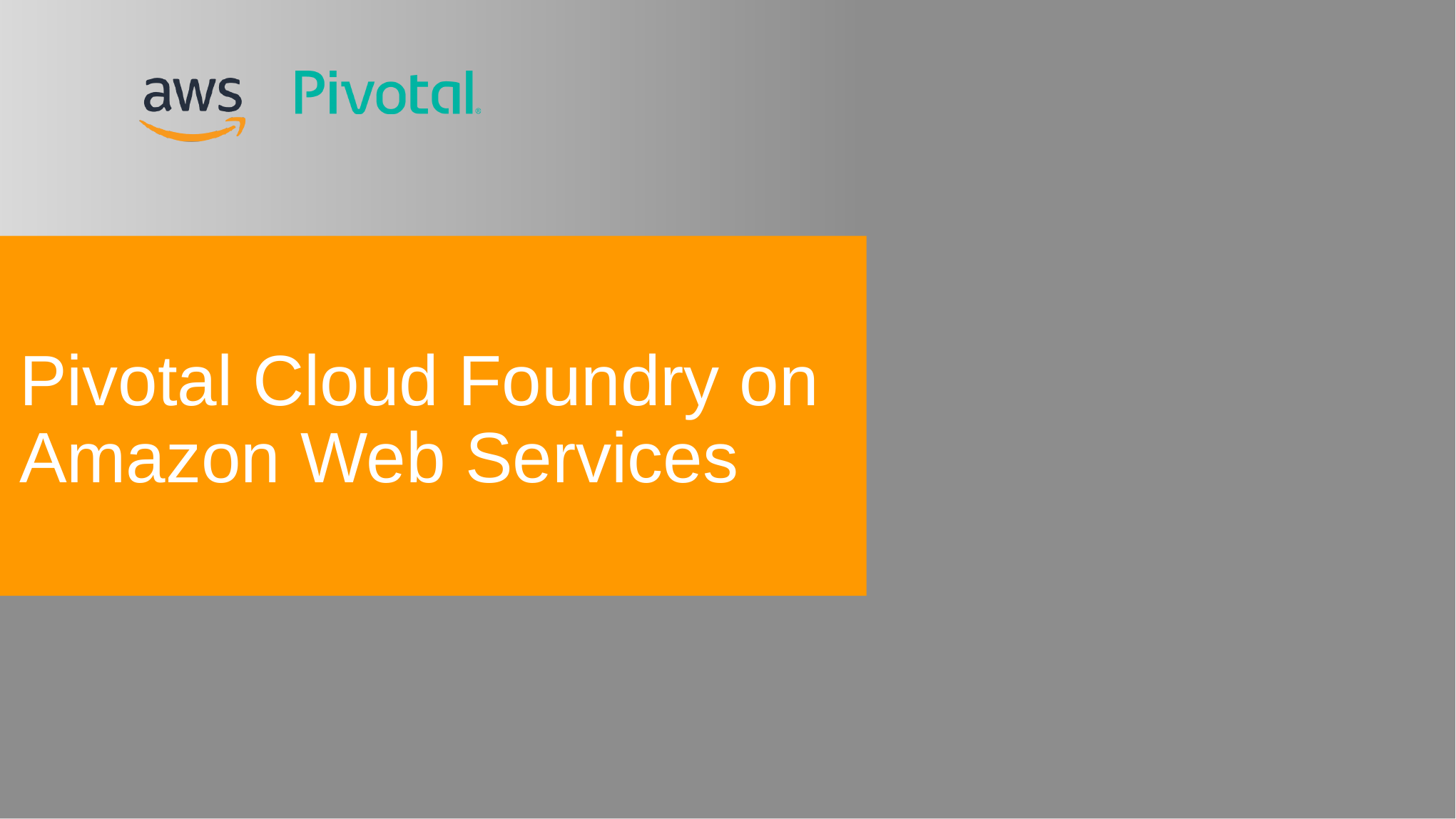

# Pivotal Cloud Foundry on Amazon Web Services